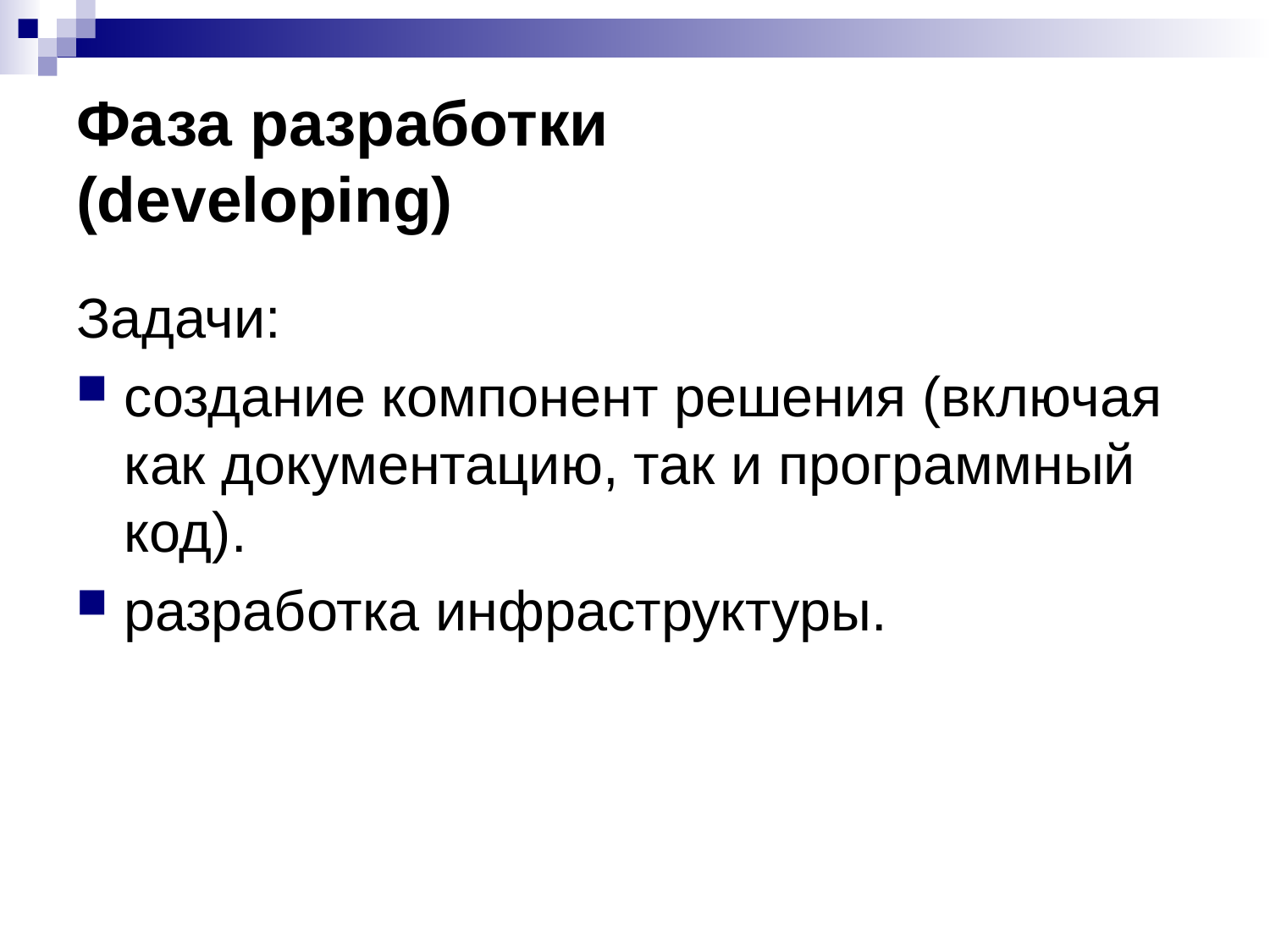

# Фаза разработки (developing)
Задачи:
создание компонент решения (включая как документацию, так и программный код).
разработка инфраструктуры.